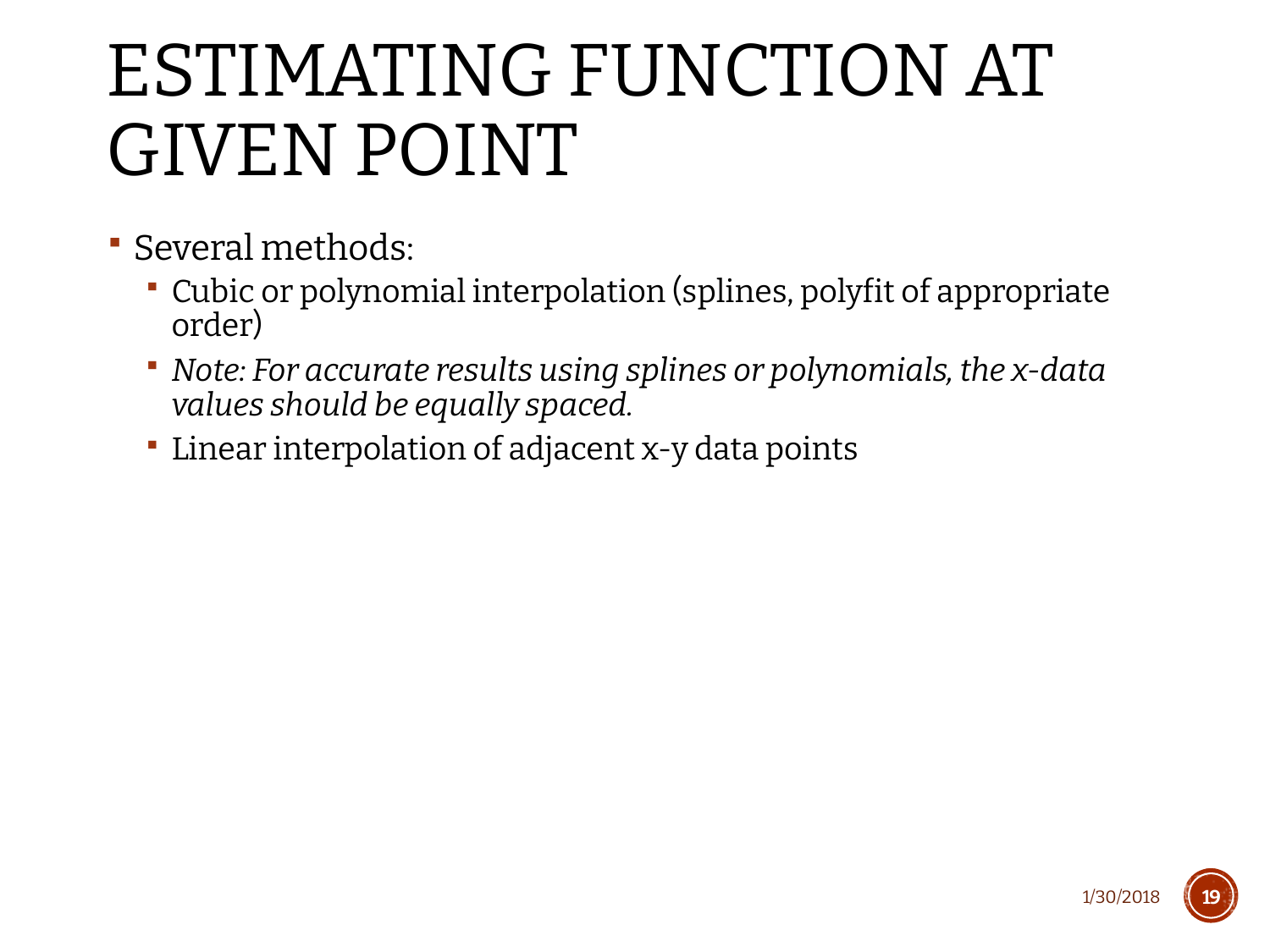

# Estimating function at given point
Several methods:
Cubic or polynomial interpolation (splines, polyfit of appropriate order)
Note: For accurate results using splines or polynomials, the x-data values should be equally spaced.
Linear interpolation of adjacent x-y data points

1/30/2018
19